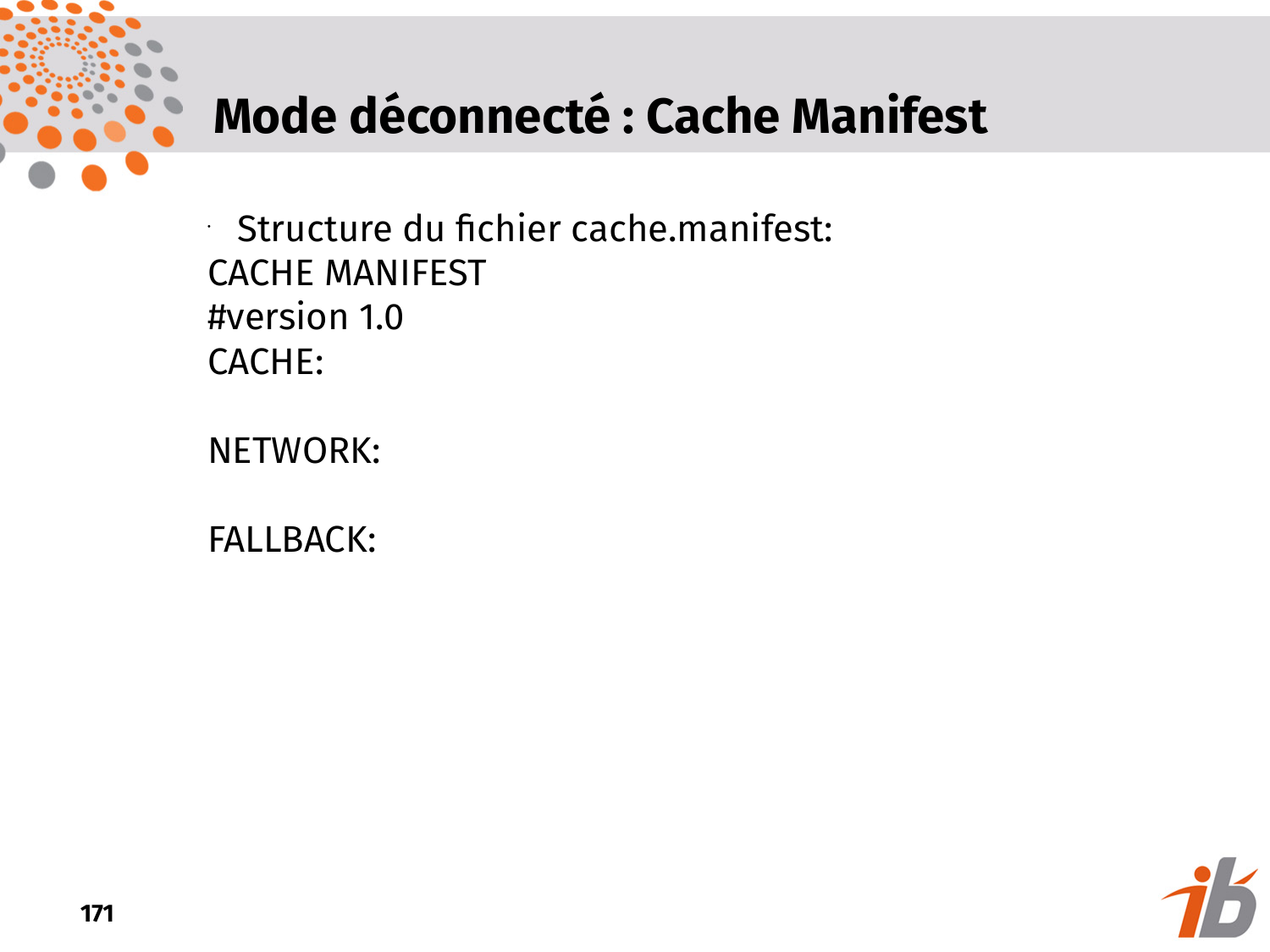

Mode déconnecté : Cache Manifest
Structure du fichier cache.manifest:
CACHE MANIFEST
#version 1.0
CACHE:

NETWORK:

FALLBACK:

171